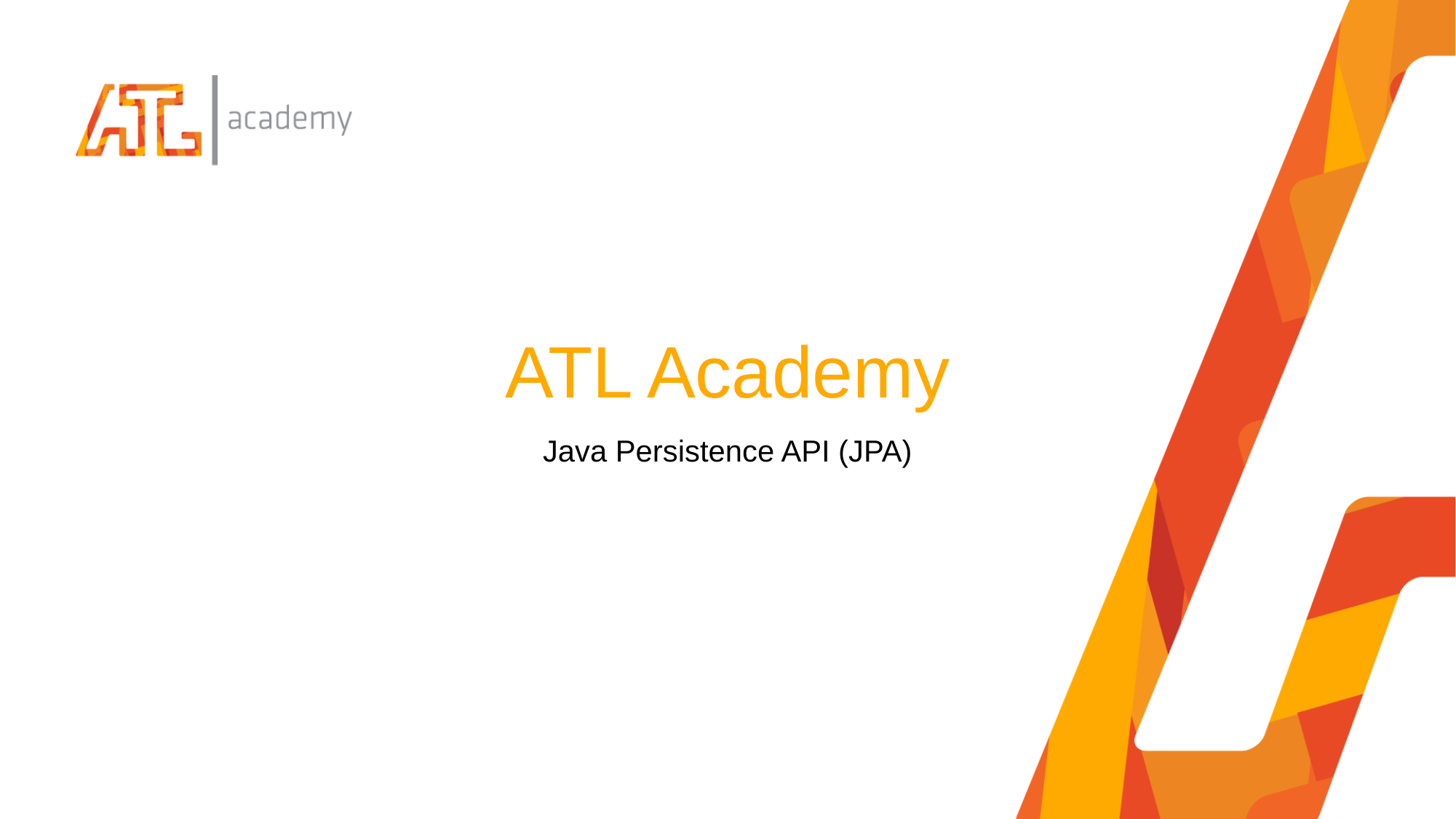

# ATL Academy
Java Persistence API (JPA)